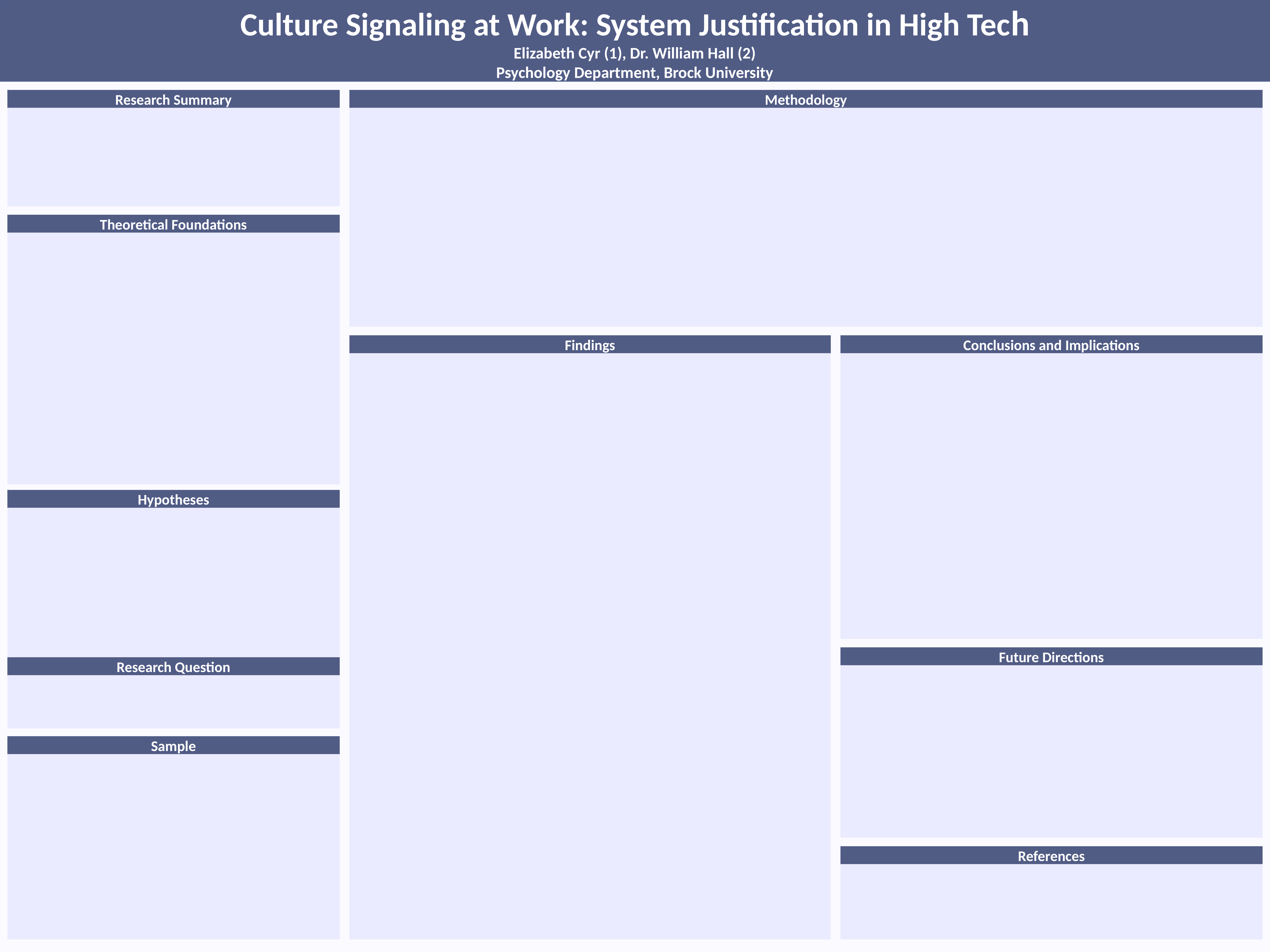

Culture Signaling at Work: System Justification in High Tech
Elizabeth Cyr (1), Dr. William Hall (2)
Psychology Department, Brock University

Research Summary

Methodology

Theoretical Foundations

Findings

Conclusions and Implications
Hypotheses

Future Directions
Research Question

Sample

References